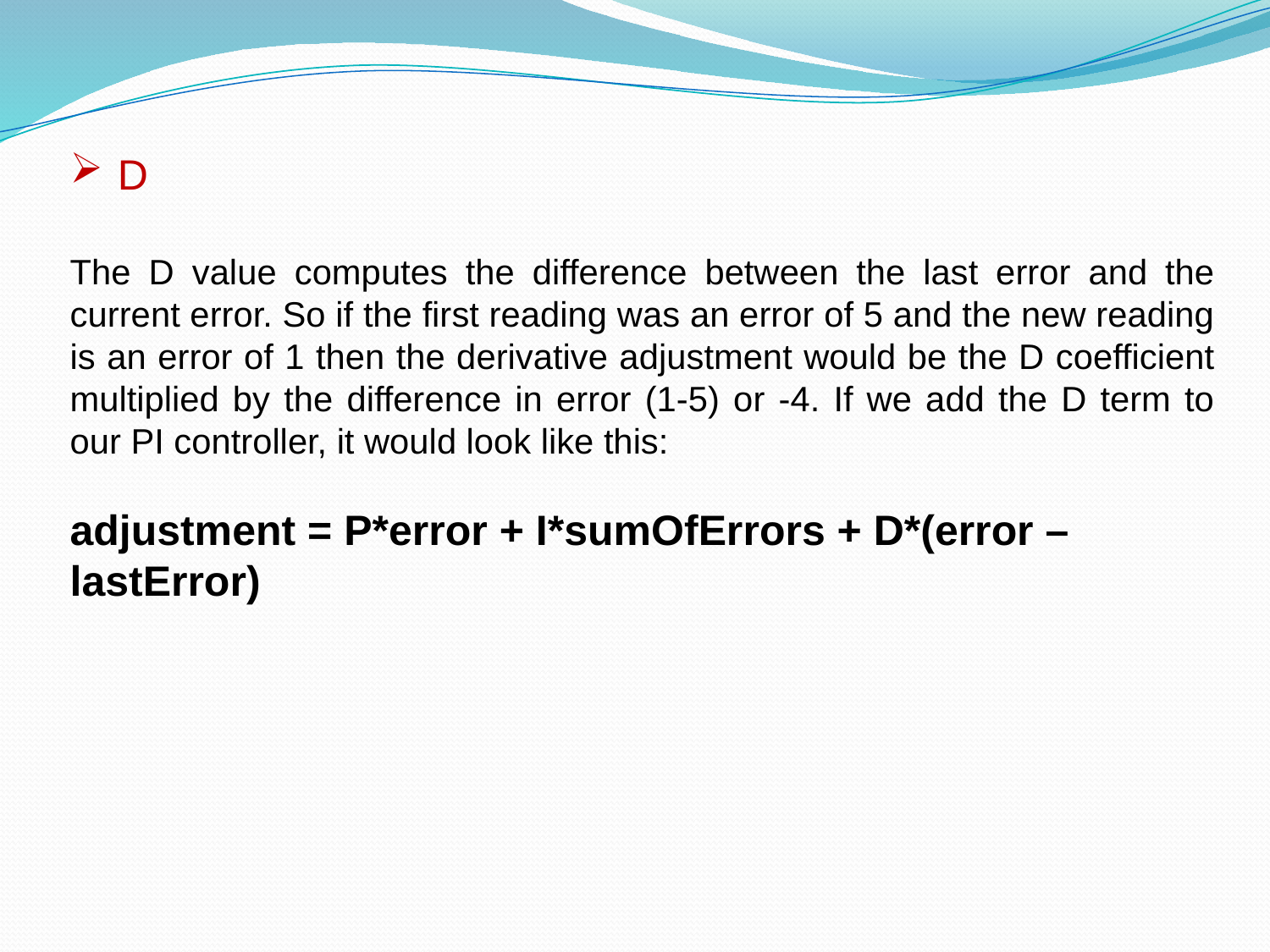

D

The D value computes the difference between the last error and the current error. So if the first reading was an error of 5 and the new reading is an error of 1 then the derivative adjustment would be the D coefficient multiplied by the difference in error (1-5) or -4. If we add the D term to our PI controller, it would look like this:

adjustment = P*error + I*sumOfErrors + D*(error – lastError)